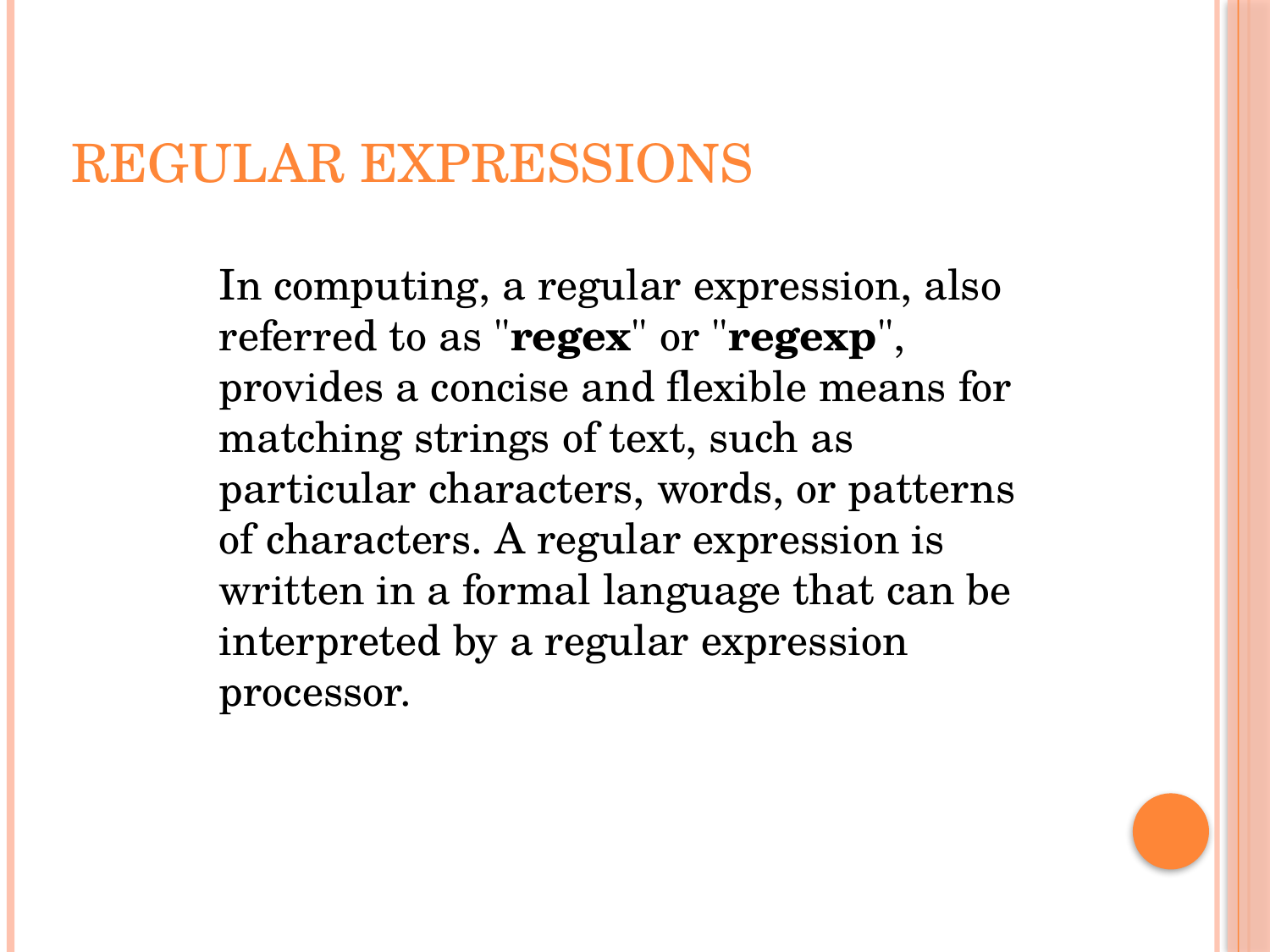

# Regular Expressions
In computing, a regular expression, also referred to as "regex" or "regexp", provides a concise and flexible means for matching strings of text, such as particular characters, words, or patterns of characters. A regular expression is written in a formal language that can be interpreted by a regular expression processor.